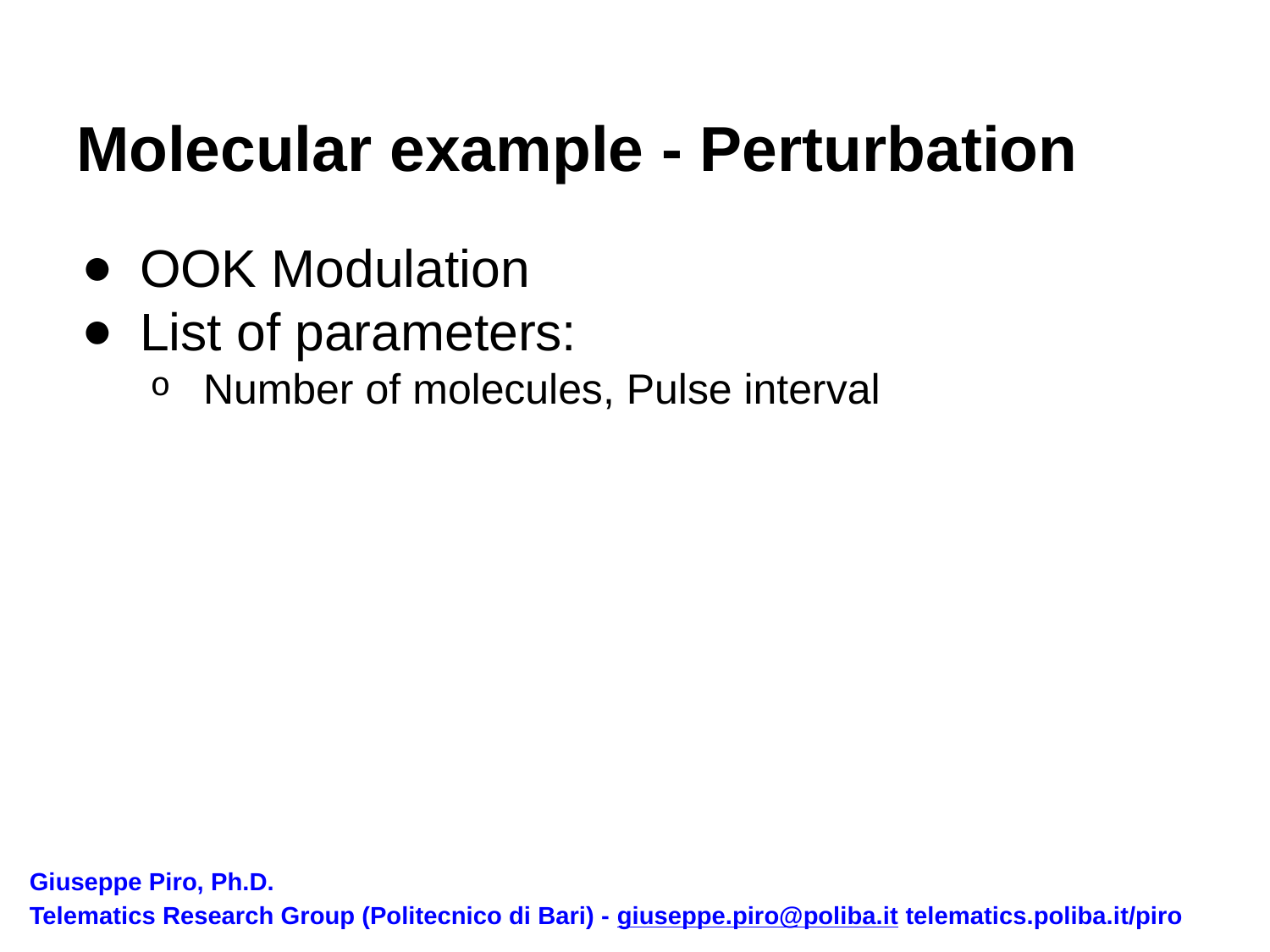

# Molecular example - Perturbation
OOK Modulation
List of parameters:
Number of molecules, Pulse interval

Giuseppe Piro, Ph.D.
Telematics Research Group (Politecnico di Bari) - giuseppe.piro@poliba.it telematics.poliba.it/piro